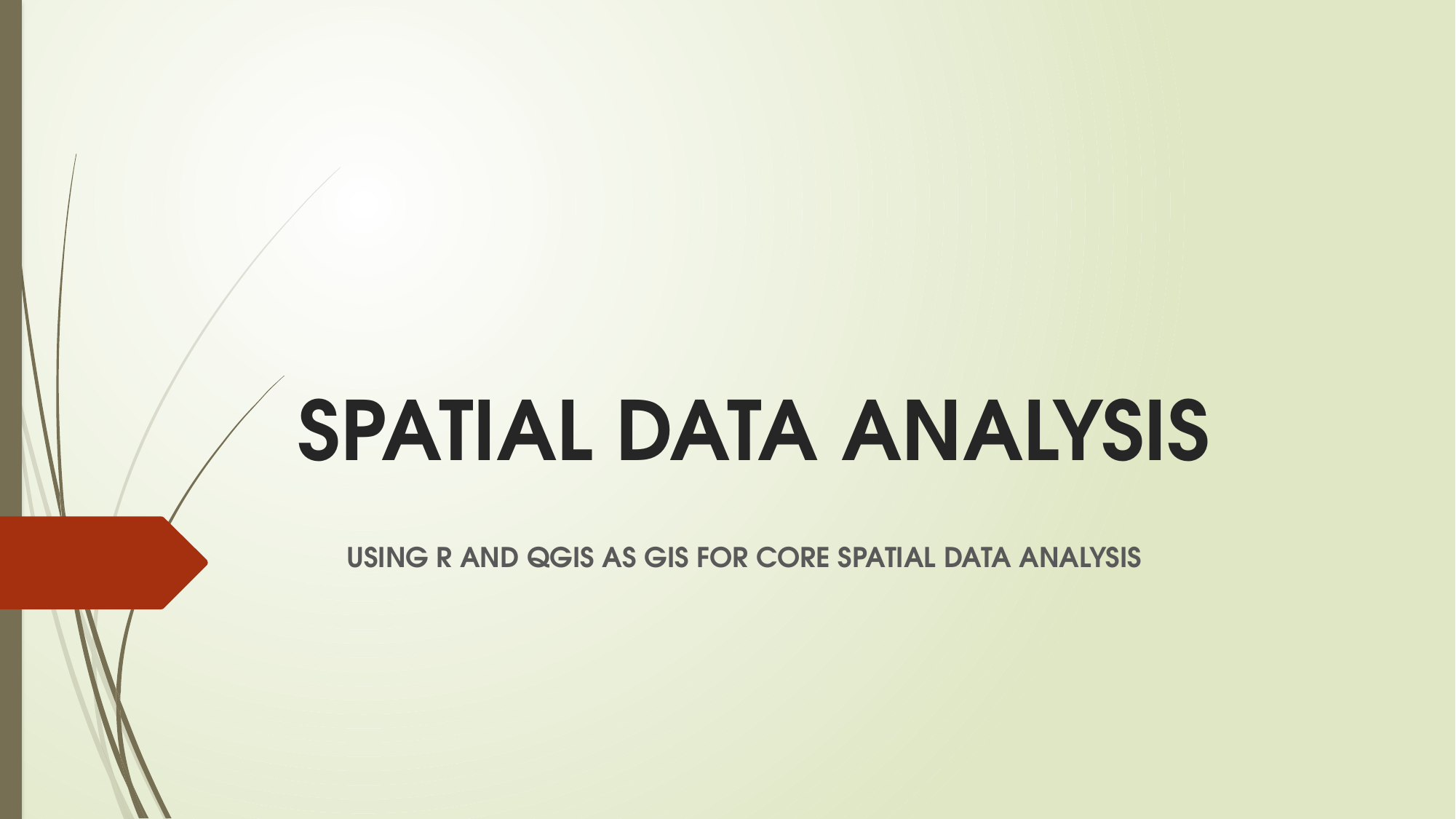

# SPATIAL DATA ANALYSIS
USING R AND QGIS AS GIS FOR CORE SPATIAL DATA ANALYSIS